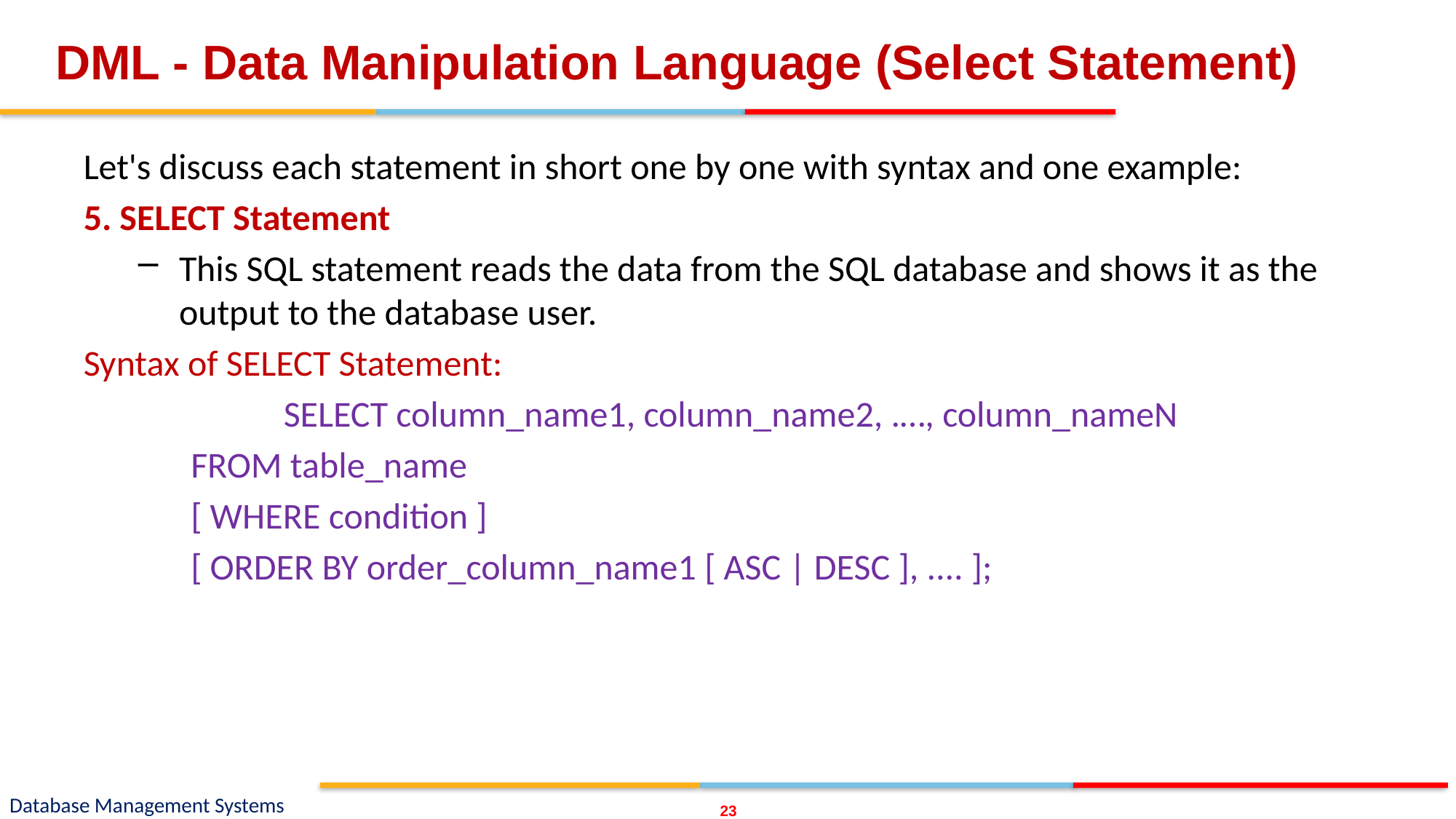

# DML - Data Manipulation Language (Select Statement)
Let's discuss each statement in short one by one with syntax and one example:
5. SELECT Statement
This SQL statement reads the data from the SQL database and shows it as the output to the database user.
Syntax of SELECT Statement:
	SELECT column_name1, column_name2, .…, column_nameN
  FROM table_name
  [ WHERE condition ]
  [ ORDER BY order_column_name1 [ ASC | DESC ], .... ];